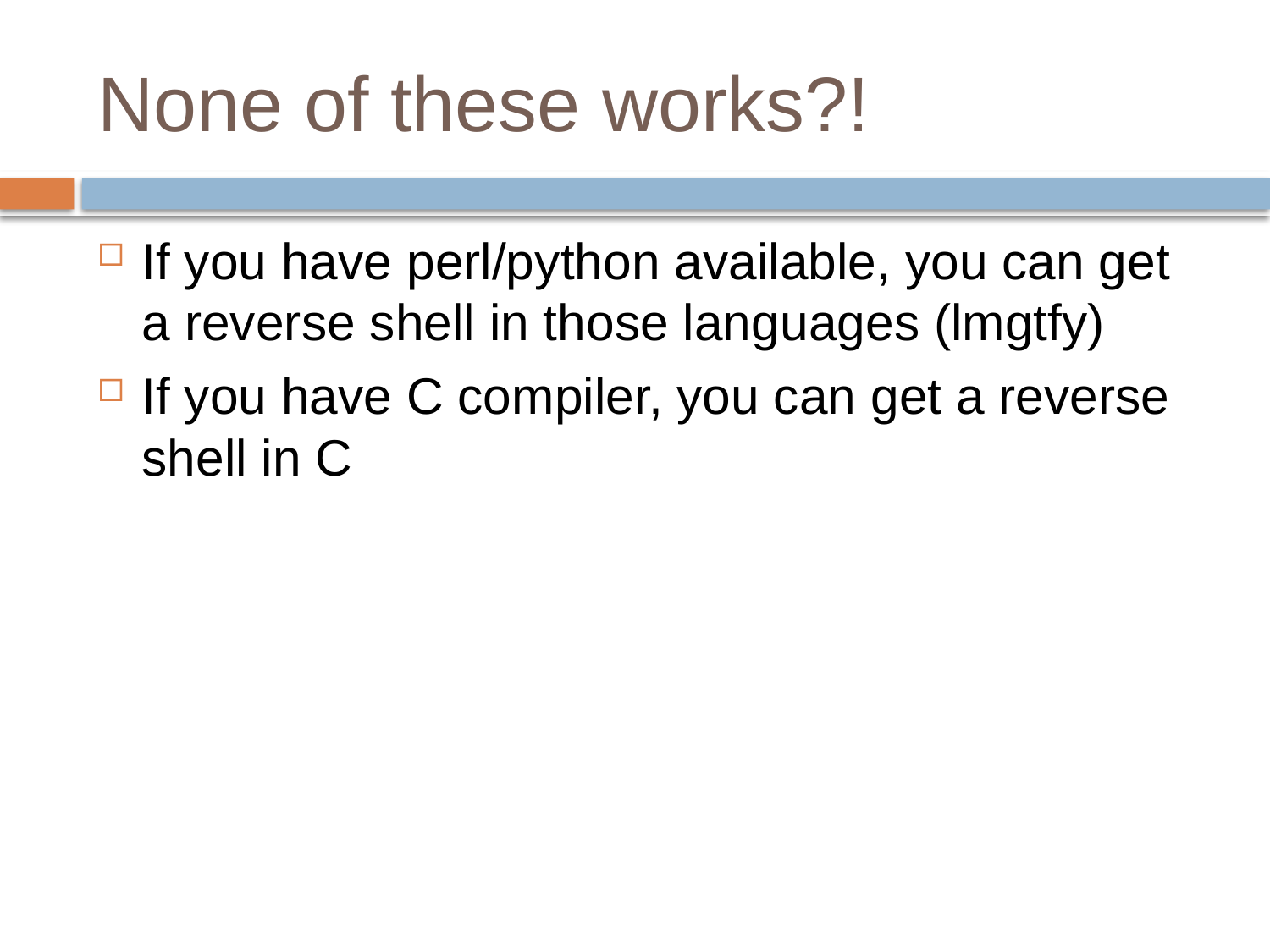

# None of these works?!
If you have perl/python available, you can get a reverse shell in those languages (lmgtfy)
If you have C compiler, you can get a reverse shell in C